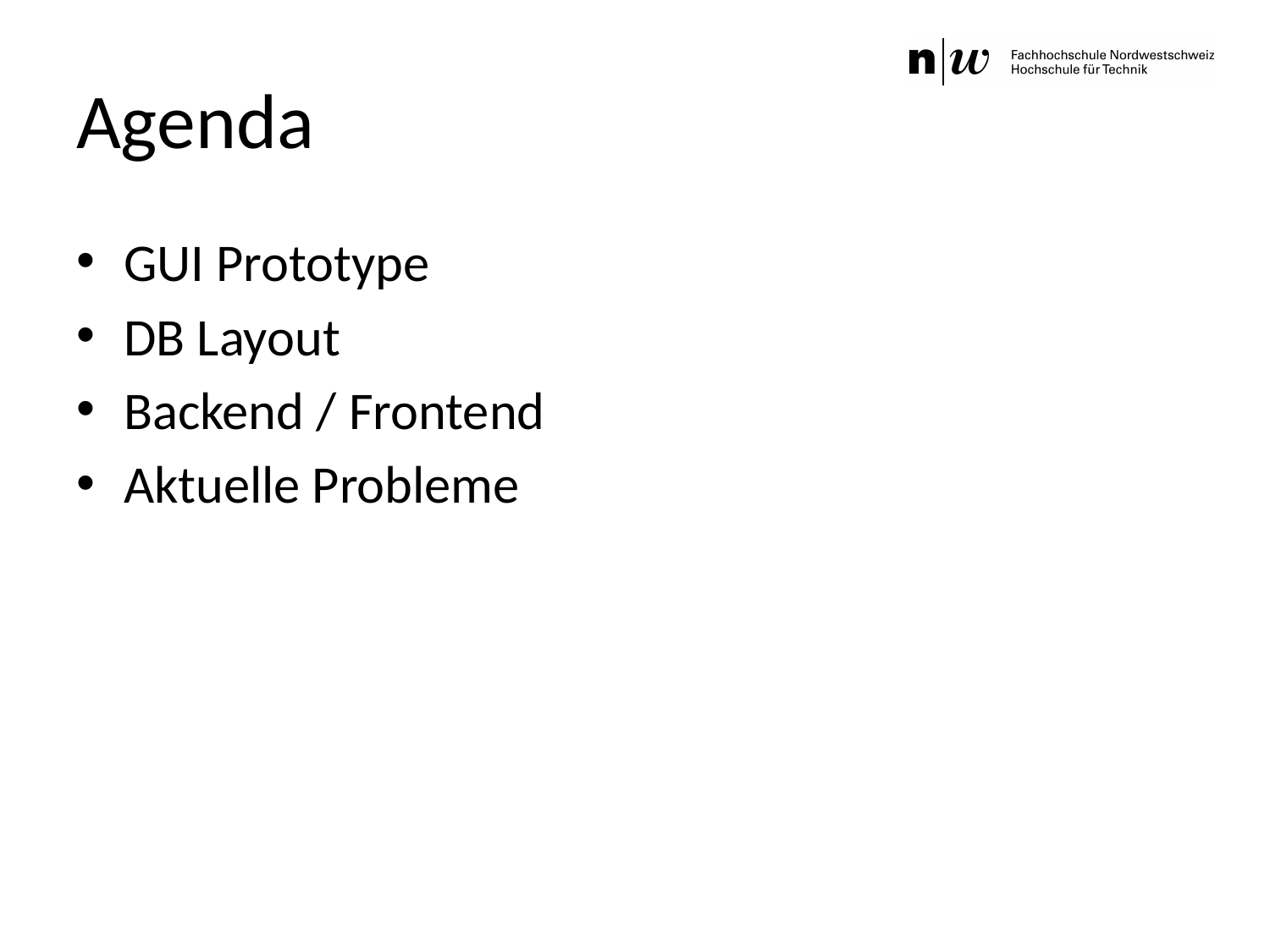

# Agenda
GUI Prototype
DB Layout
Backend / Frontend
Aktuelle Probleme